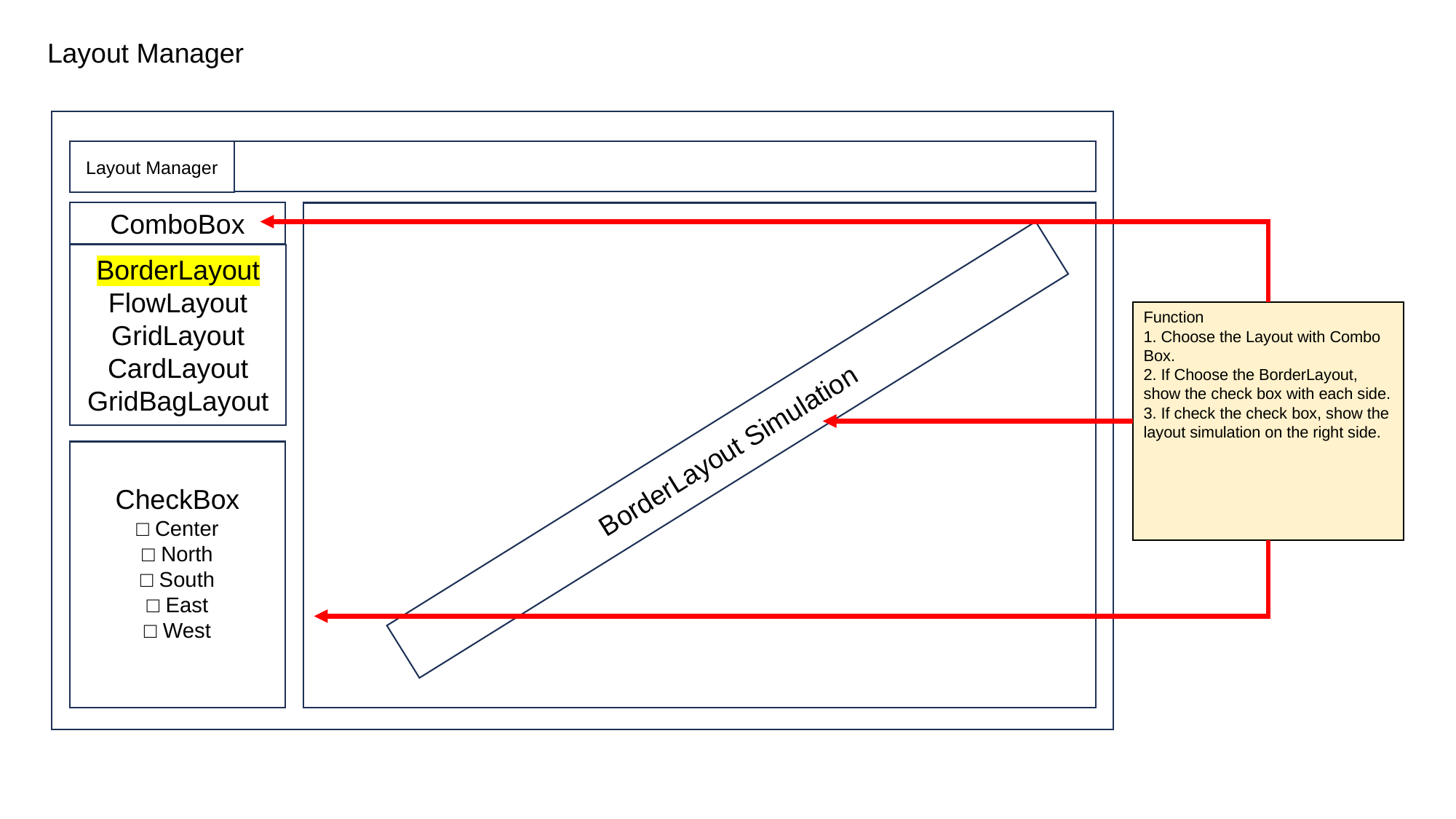

Layout Manager
B
B
B
Layout Manager
ComboBox
BorderLayout
FlowLayout
GridLayout
CardLayout
GridBagLayout
Function
1. Choose the Layout with Combo Box.
2. If Choose the BorderLayout, show the check box with each side.
3. If check the check box, show the layout simulation on the right side.
BorderLayout Simulation
CheckBox
□ Center
□ North
□ South
□ East
□ West